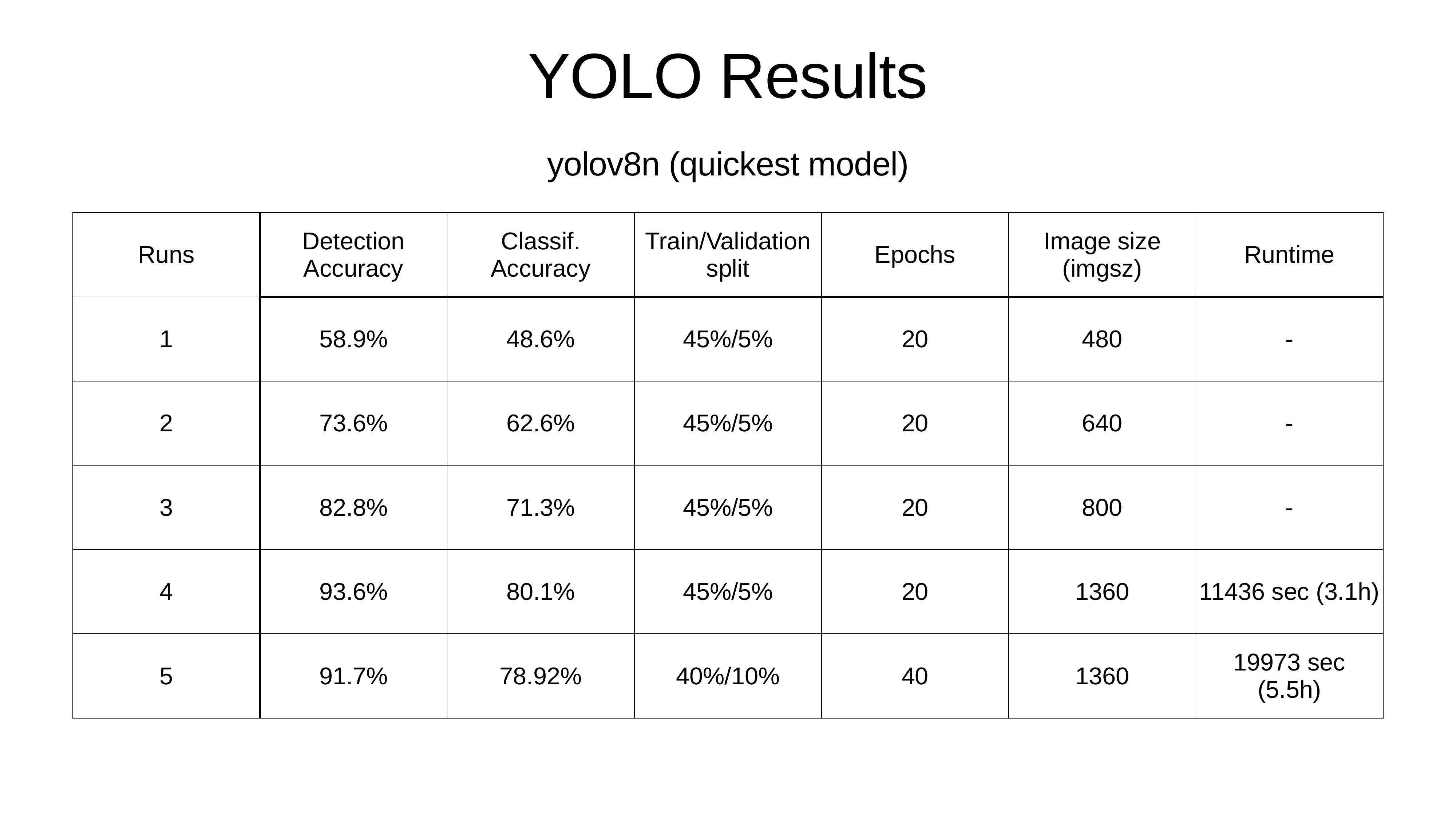

# YOLO Results
yolov8n (quickest model)
| Runs | Detection Accuracy | Classif. Accuracy | Train/Validation split | Epochs | Image size (imgsz) | Runtime |
| --- | --- | --- | --- | --- | --- | --- |
| 1 | 58.9% | 48.6% | 45%/5% | 20 | 480 | - |
| 2 | 73.6% | 62.6% | 45%/5% | 20 | 640 | - |
| 3 | 82.8% | 71.3% | 45%/5% | 20 | 800 | - |
| 4 | 93.6% | 80.1% | 45%/5% | 20 | 1360 | 11436 sec (3.1h) |
| 5 | 91.7% | 78.92% | 40%/10% | 40 | 1360 | 19973 sec (5.5h) |